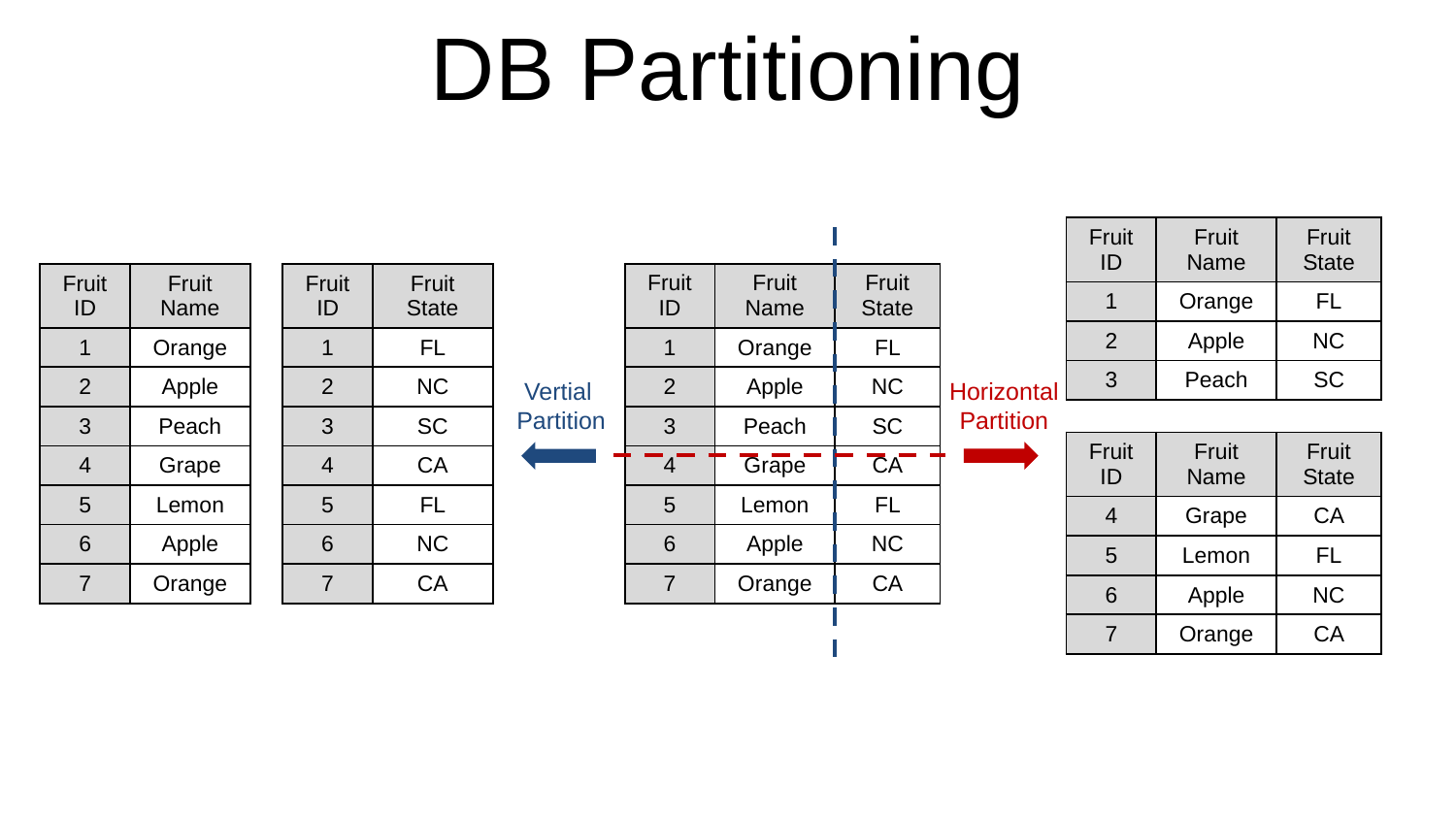

# DB Partitioning
| Fruit ID | Fruit Name | Fruit State |
| --- | --- | --- |
| 1 | Orange | FL |
| 2 | Apple | NC |
| 3 | Peach | SC |
| Fruit ID | Fruit Name |
| --- | --- |
| 1 | Orange |
| 2 | Apple |
| 3 | Peach |
| 4 | Grape |
| 5 | Lemon |
| 6 | Apple |
| 7 | Orange |
| Fruit ID | Fruit State |
| --- | --- |
| 1 | FL |
| 2 | NC |
| 3 | SC |
| 4 | CA |
| 5 | FL |
| 6 | NC |
| 7 | CA |
| Fruit ID | Fruit Name | Fruit State |
| --- | --- | --- |
| 1 | Orange | FL |
| 2 | Apple | NC |
| 3 | Peach | SC |
| 4 | Grape | CA |
| 5 | Lemon | FL |
| 6 | Apple | NC |
| 7 | Orange | CA |
Vertial
Partition
Horizontal
Partition
| Fruit ID | Fruit Name | Fruit State |
| --- | --- | --- |
| 4 | Grape | CA |
| 5 | Lemon | FL |
| 6 | Apple | NC |
| 7 | Orange | CA |